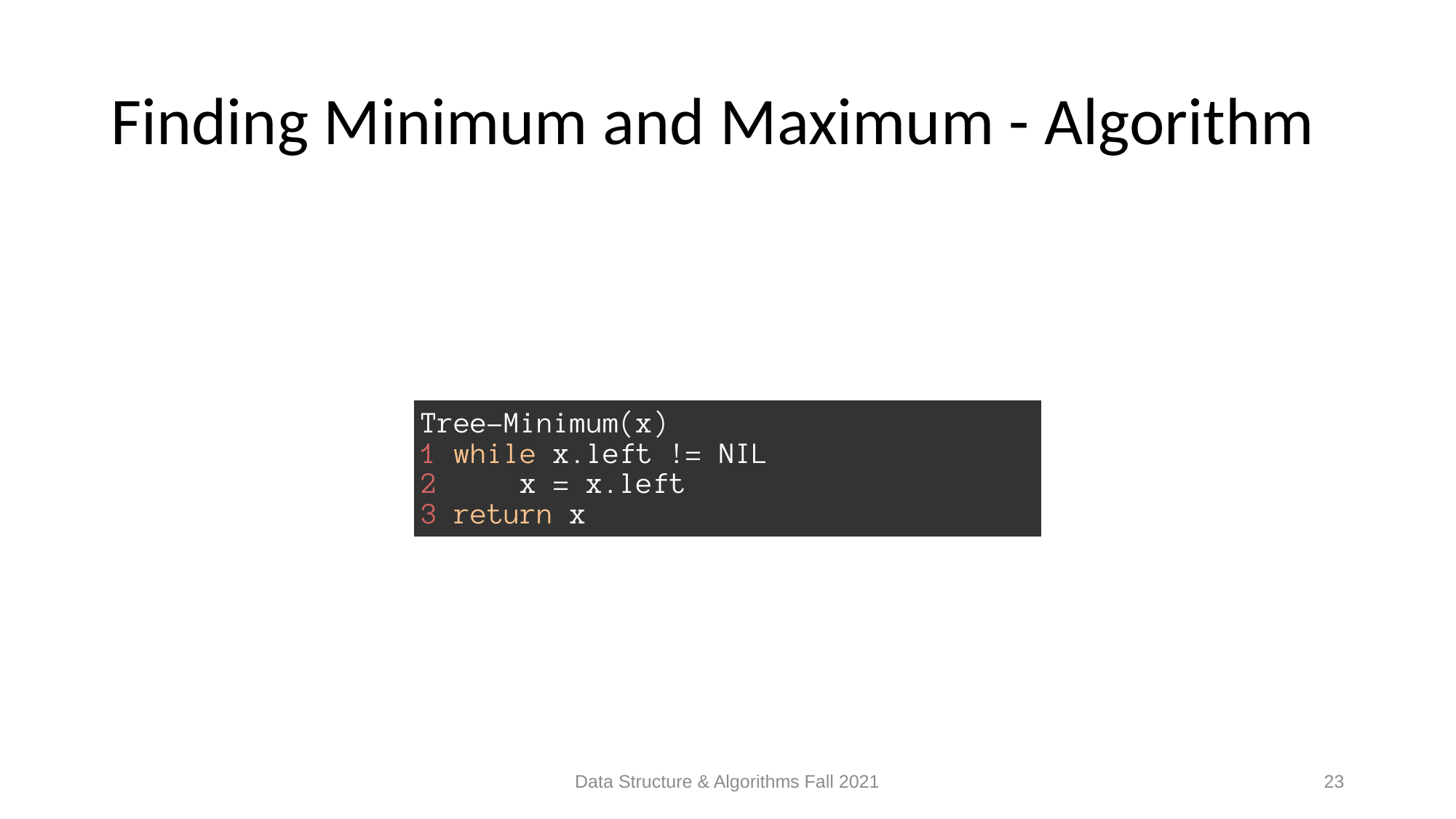

# Finding Minimum and Maximum - Algorithm
| Tree-Minimum(x) 1 while x.left != NIL 2 x = x.left 3 return x |
| --- |
Data Structure & Algorithms Fall 2021
23